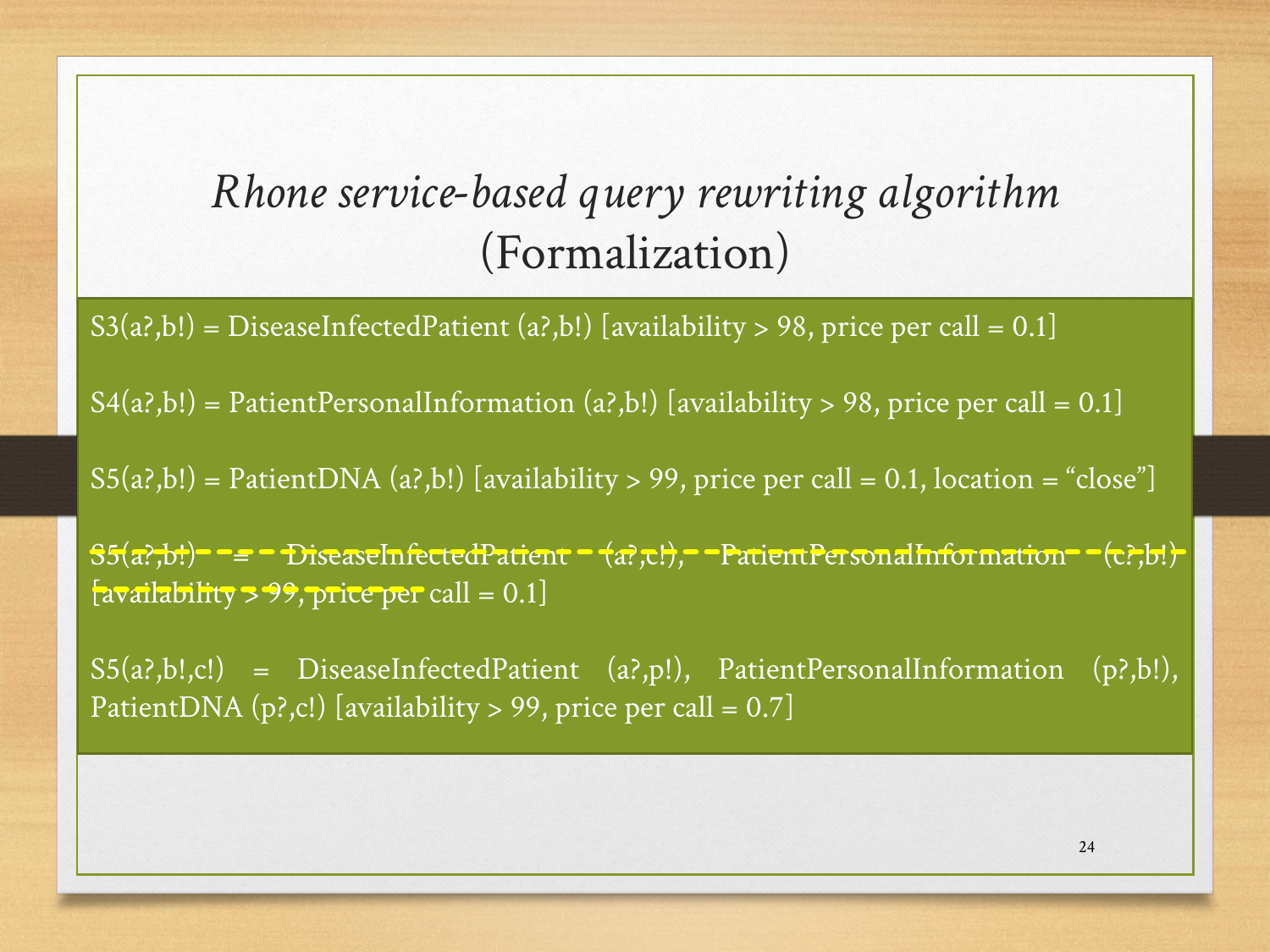

# Rhone service-based query rewriting algorithm (Formalization)
S3(a?,b!) = DiseaseInfectedPatient (a?,b!) [availability > 98, price per call = 0.1]

S4(a?,b!) = PatientPersonalInformation (a?,b!) [availability > 98, price per call = 0.1]

S5(a?,b!) = PatientDNA (a?,b!) [availability > 99, price per call = 0.1, location = “close”]

S5(a?,b!) = DiseaseInfectedPatient (a?,c!), PatientPersonalInformation (c?,b!) [availability > 99, price per call = 0.1]

S5(a?,b!,c!) = DiseaseInfectedPatient (a?,p!), PatientPersonalInformation (p?,b!), PatientDNA (p?,c!) [availability > 99, price per call = 0.7]

Considering our example:
24